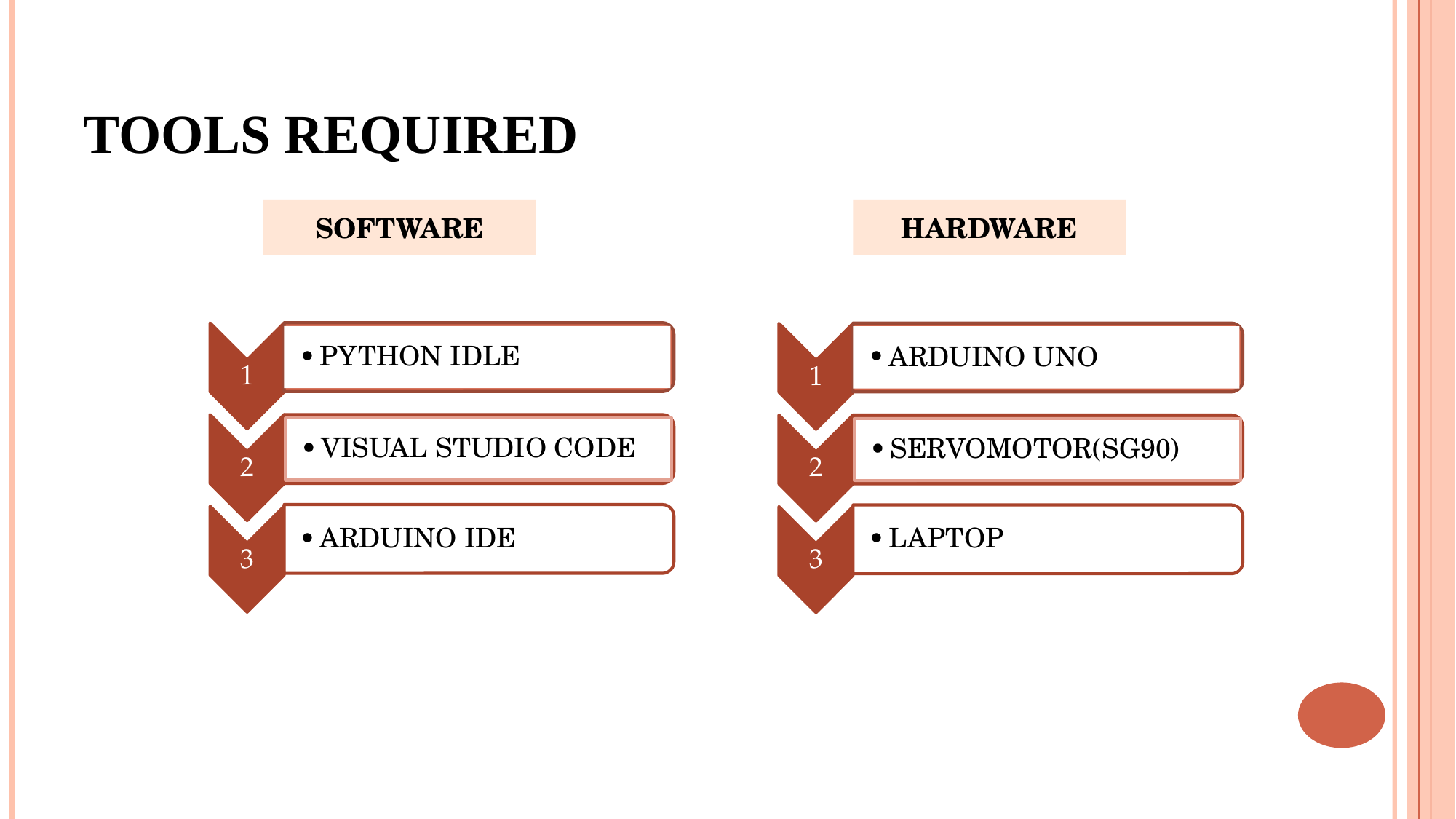

# TOOLS REQUIRED

SOFTWARE
HARDWARE

PYTHON IDLE

1
VISUAL STUDIO CODE

2
ARDUINO IDE

3
4

ARDUINO UNO

1
SERVOMOTOR(SG90)

2
LAPTOP

3
4